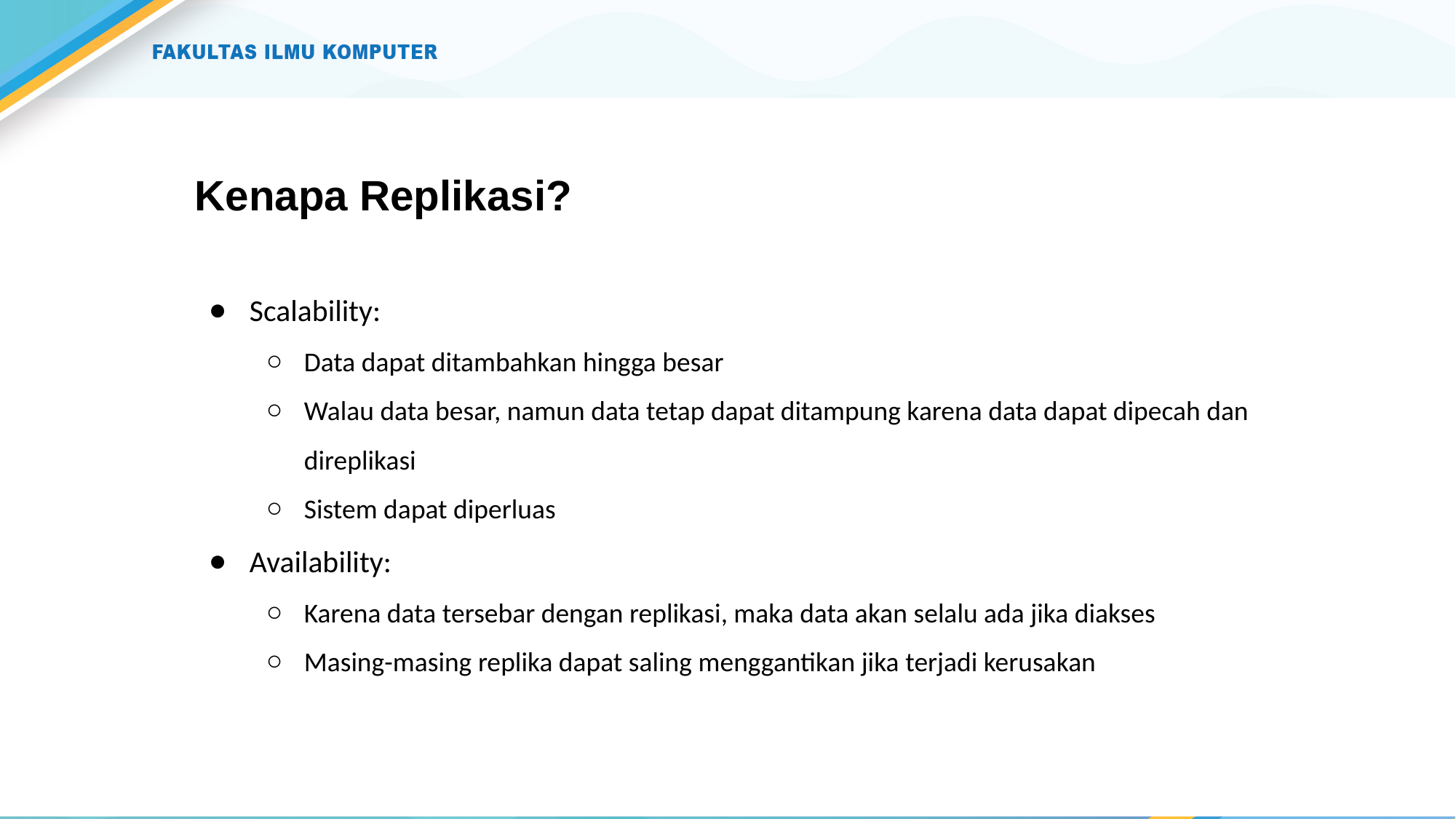

# Kenapa Replikasi?
Scalability:
Data dapat ditambahkan hingga besar
Walau data besar, namun data tetap dapat ditampung karena data dapat dipecah dan direplikasi
Sistem dapat diperluas
Availability:
Karena data tersebar dengan replikasi, maka data akan selalu ada jika diakses
Masing-masing replika dapat saling menggantikan jika terjadi kerusakan